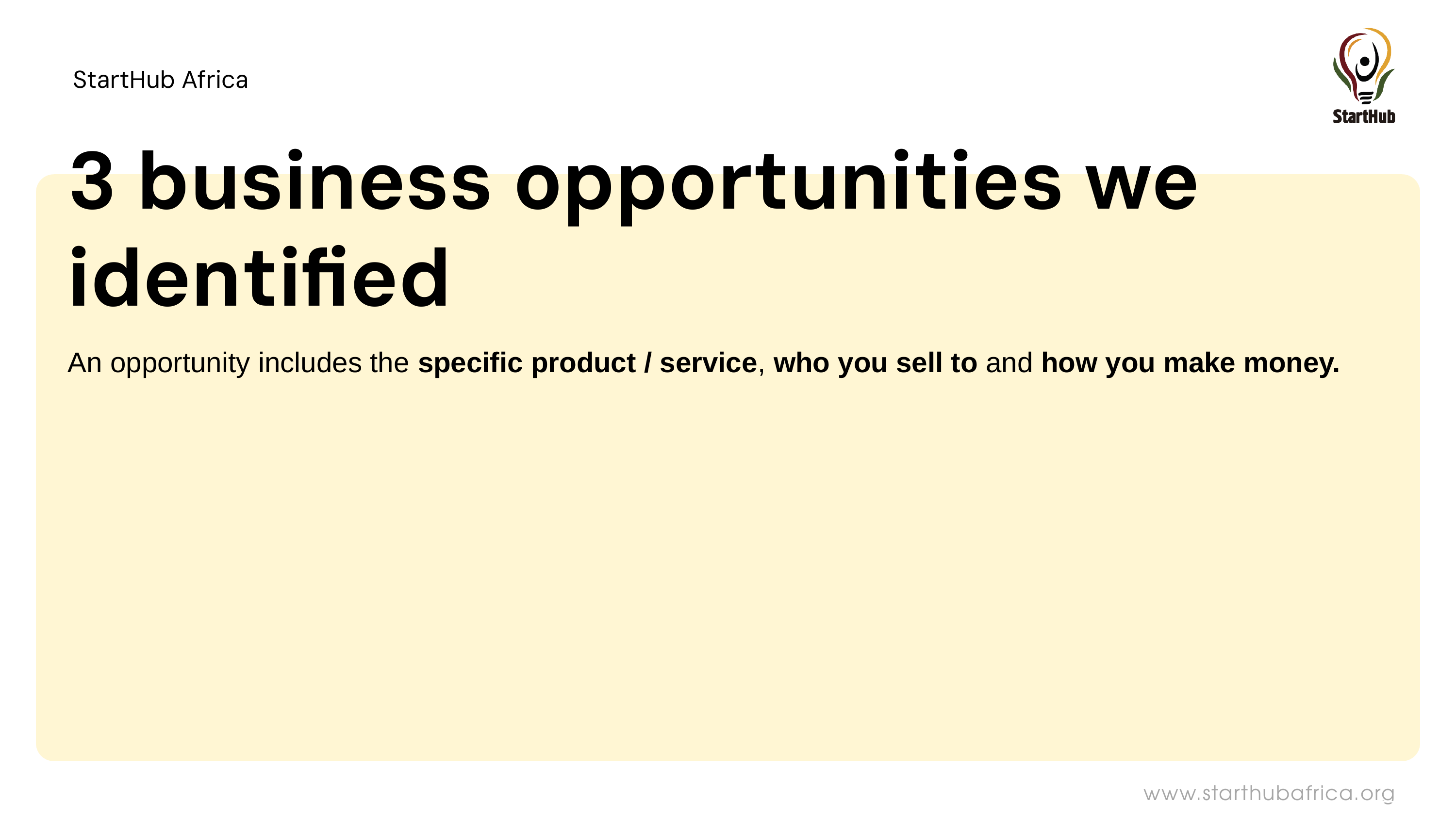

# 3 business opportunities we identified

An opportunity includes the specific product / service, who you sell to and how you make money.